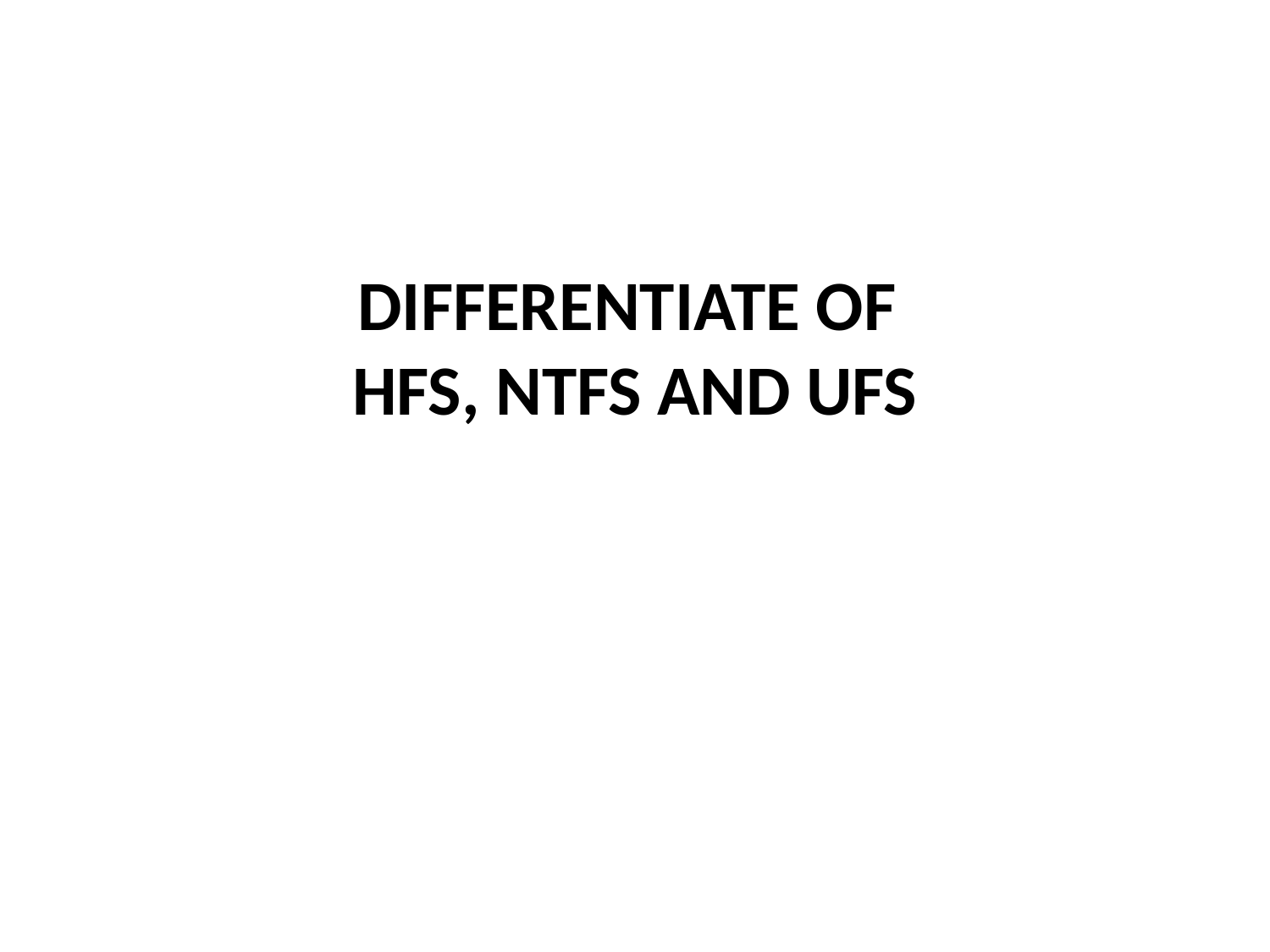

# Differentiate of hfs, ntfs AND UFS